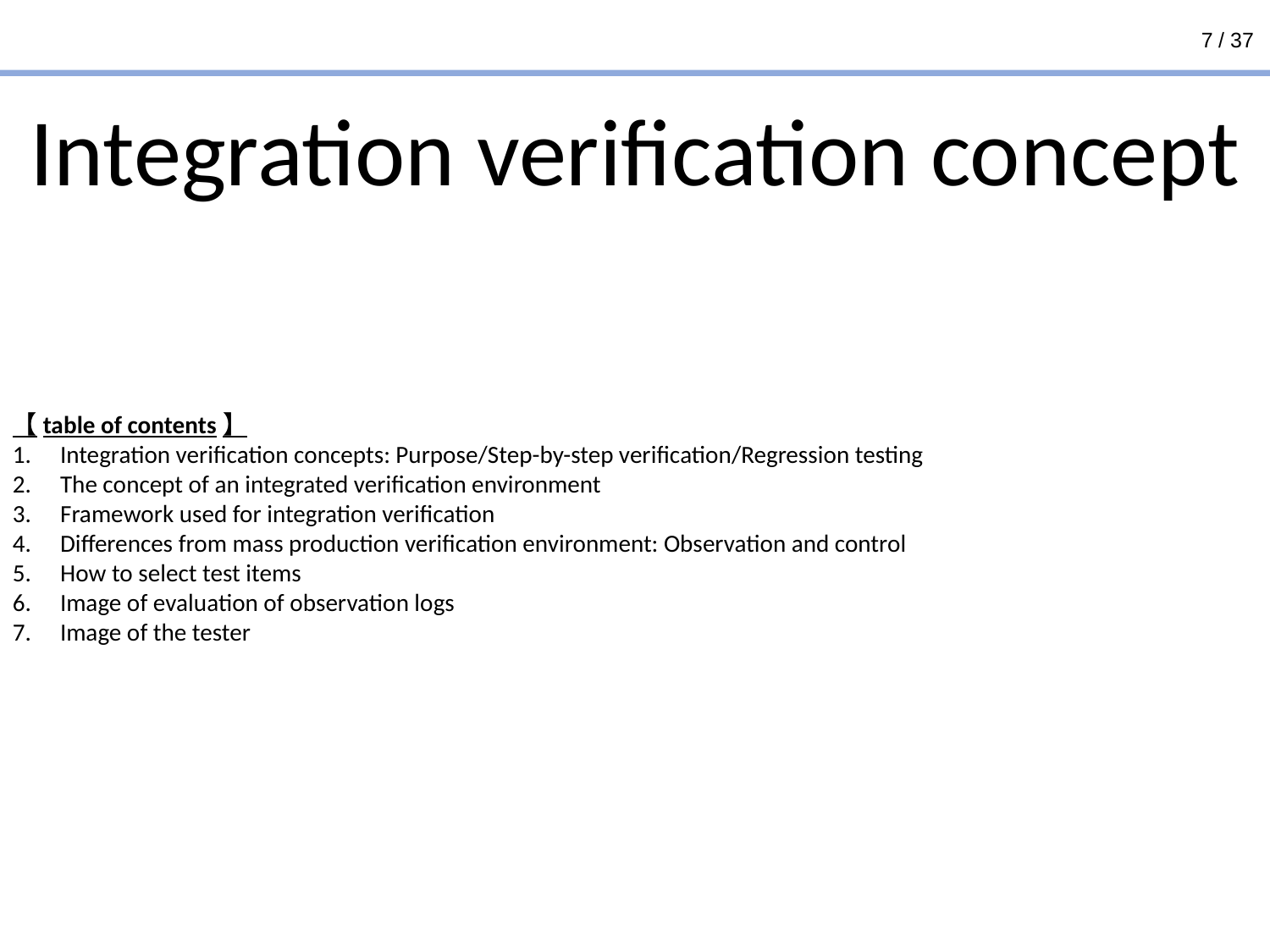

# Integration verification concept
【table of contents】
Integration verification concepts: Purpose/Step-by-step verification/Regression testing
The concept of an integrated verification environment
Framework used for integration verification
Differences from mass production verification environment: Observation and control
How to select test items
Image of evaluation of observation logs
Image of the tester